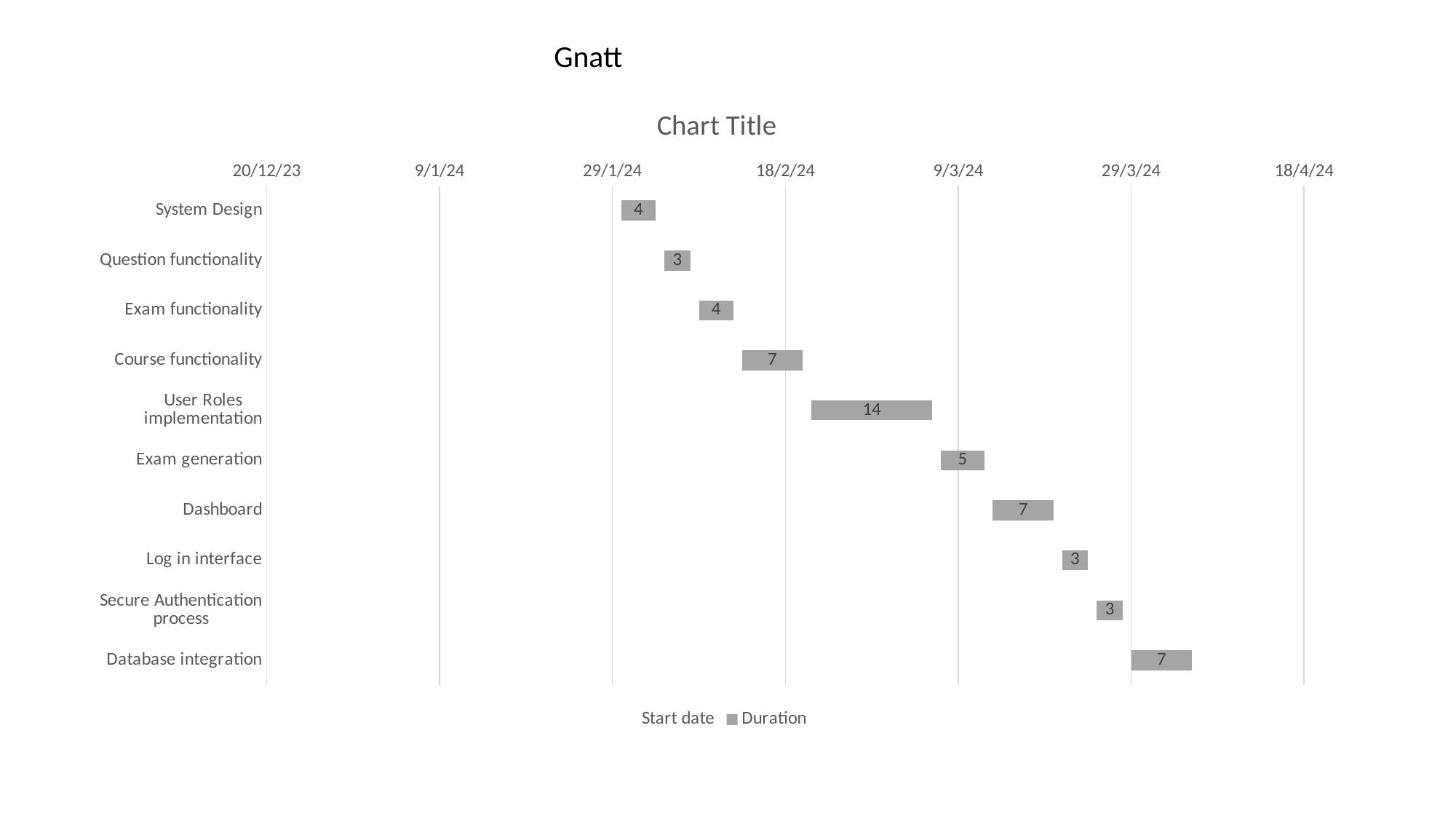

# Gnatt

### Chart:

| Category | Start date | Duration |
|---|---|---|
| System Design | 45321.0 | 4.0 |
| Question functionality | 45326.0 | 3.0 |
| Exam functionality | 45330.0 | 4.0 |
| Course functionality | 45335.0 | 7.0 |
| User Roles implementation | 45343.0 | 14.0 |
| Exam generation | 45358.0 | 5.0 |
| Dashboard | 45364.0 | 7.0 |
| Log in interface | 45372.0 | 3.0 |
| Secure Authentication process | 45376.0 | 3.0 |
| Database integration | 45380.0 | 7.0 |